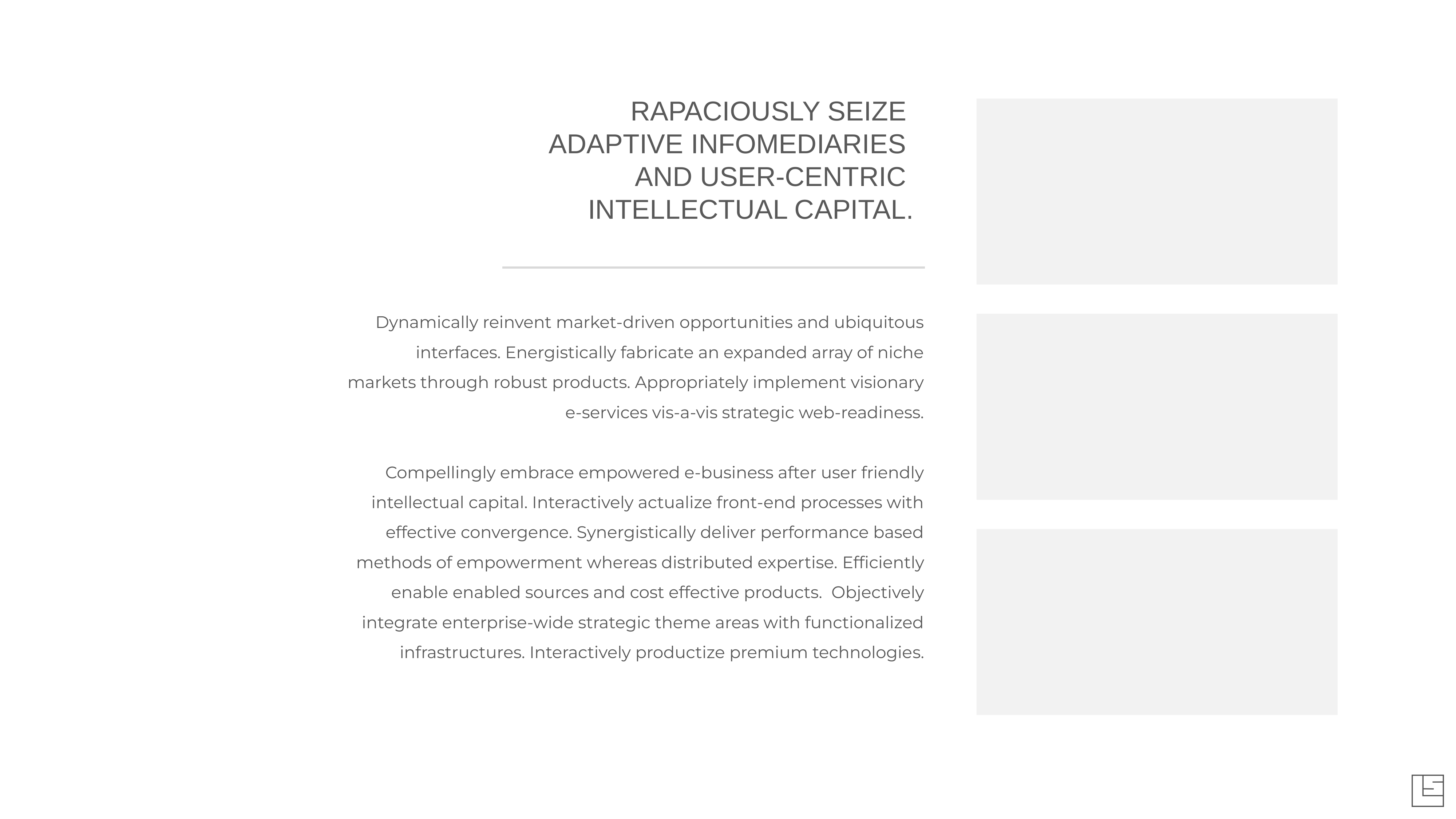

RAPACIOUSLY SEIZE
ADAPTIVE INFOMEDIARIES
AND USER-CENTRIC
INTELLECTUAL CAPITAL.

Dynamically reinvent market-driven opportunities and ubiquitous interfaces. Energistically fabricate an expanded array of niche markets through robust products. Appropriately implement visionary e-services vis-a-vis strategic web-readiness.

Compellingly embrace empowered e-business after user friendly intellectual capital. Interactively actualize front-end processes with effective convergence. Synergistically deliver performance based methods of empowerment whereas distributed expertise. Efficiently enable enabled sources and cost effective products.  Objectively integrate enterprise-wide strategic theme areas with functionalized infrastructures. Interactively productize premium technologies.